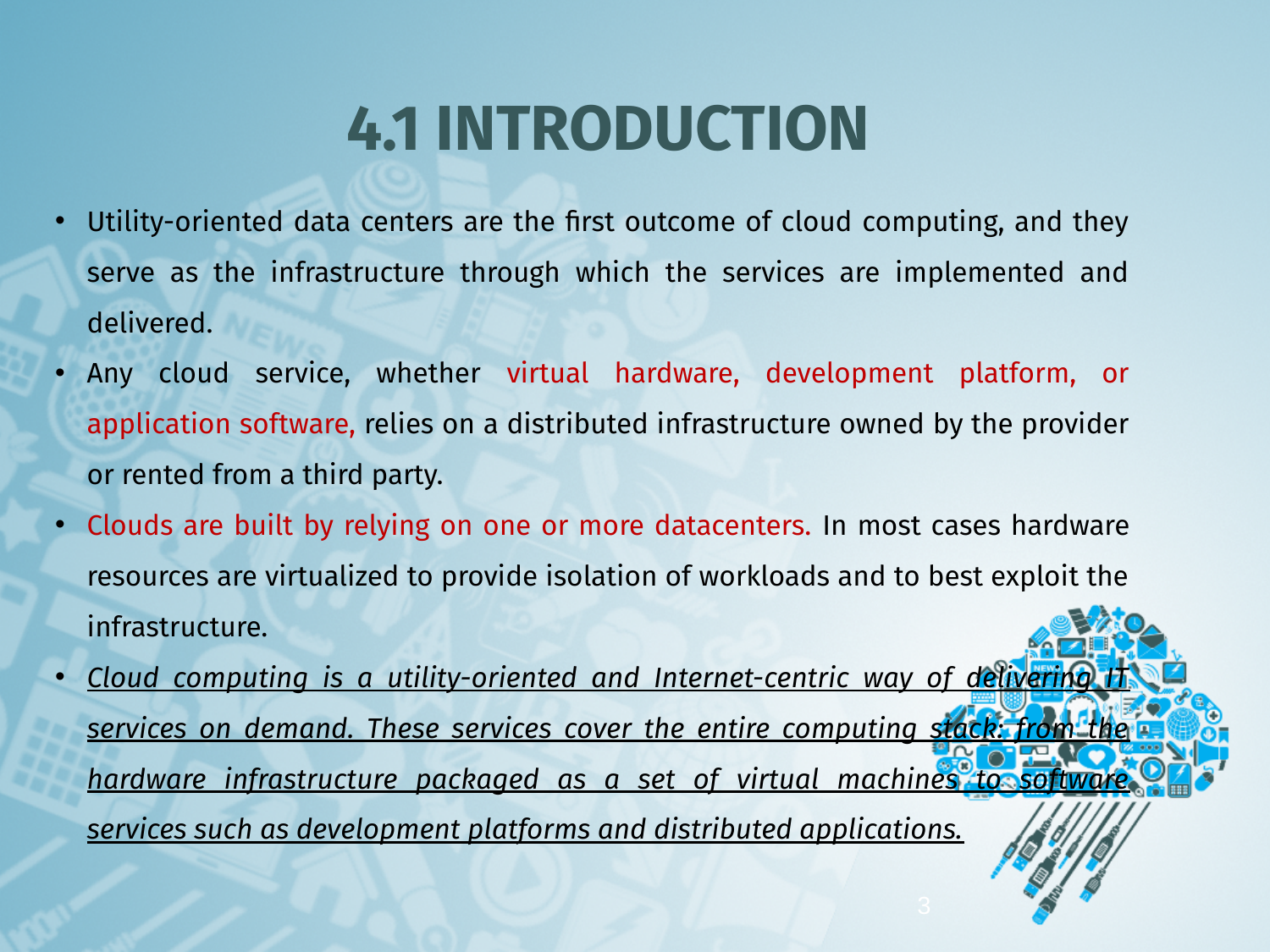

# 4.1 INTRODUCTION
Utility-oriented data centers are the first outcome of cloud computing, and they serve as the infrastructure through which the services are implemented and delivered.
Any cloud service, whether virtual hardware, development platform, or application software, relies on a distributed infrastructure owned by the provider or rented from a third party.
Clouds are built by relying on one or more datacenters. In most cases hardware resources are virtualized to provide isolation of workloads and to best exploit the infrastructure.
Cloud computing is a utility-oriented and Internet-centric way of delivering IT services on demand. These services cover the entire computing stack: from the hardware infrastructure packaged as a set of virtual machines to software services such as development platforms and distributed applications.

3